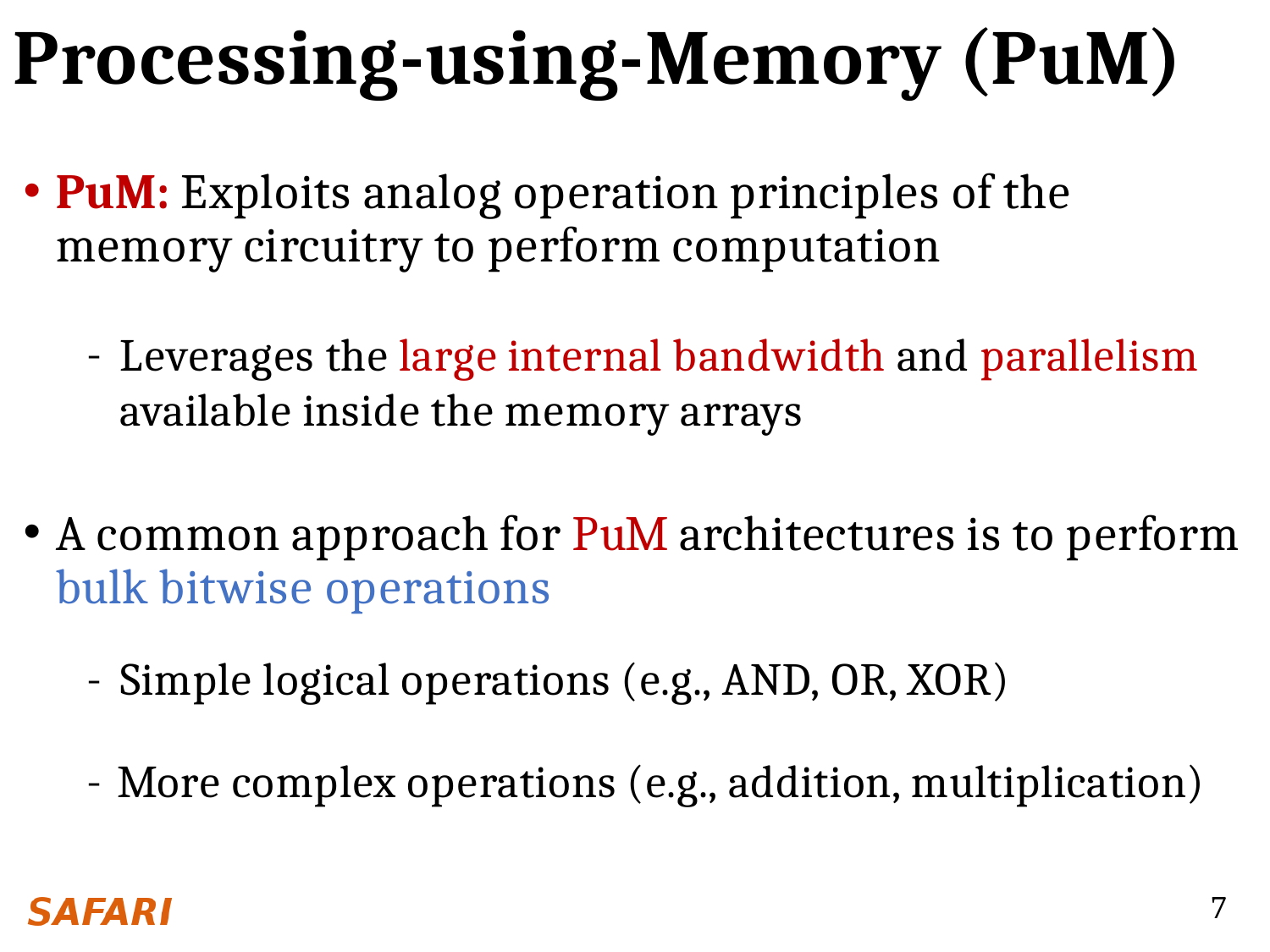

# Processing-using-Memory (PuM)
PuM: Exploits analog operation principles of the memory circuitry to perform computation

Leverages the large internal bandwidth and parallelism available inside the memory arrays

A common approach for PuM architectures is to perform bulk bitwise operations

Simple logical operations (e.g., AND, OR, XOR)

More complex operations (e.g., addition, multiplication)

7